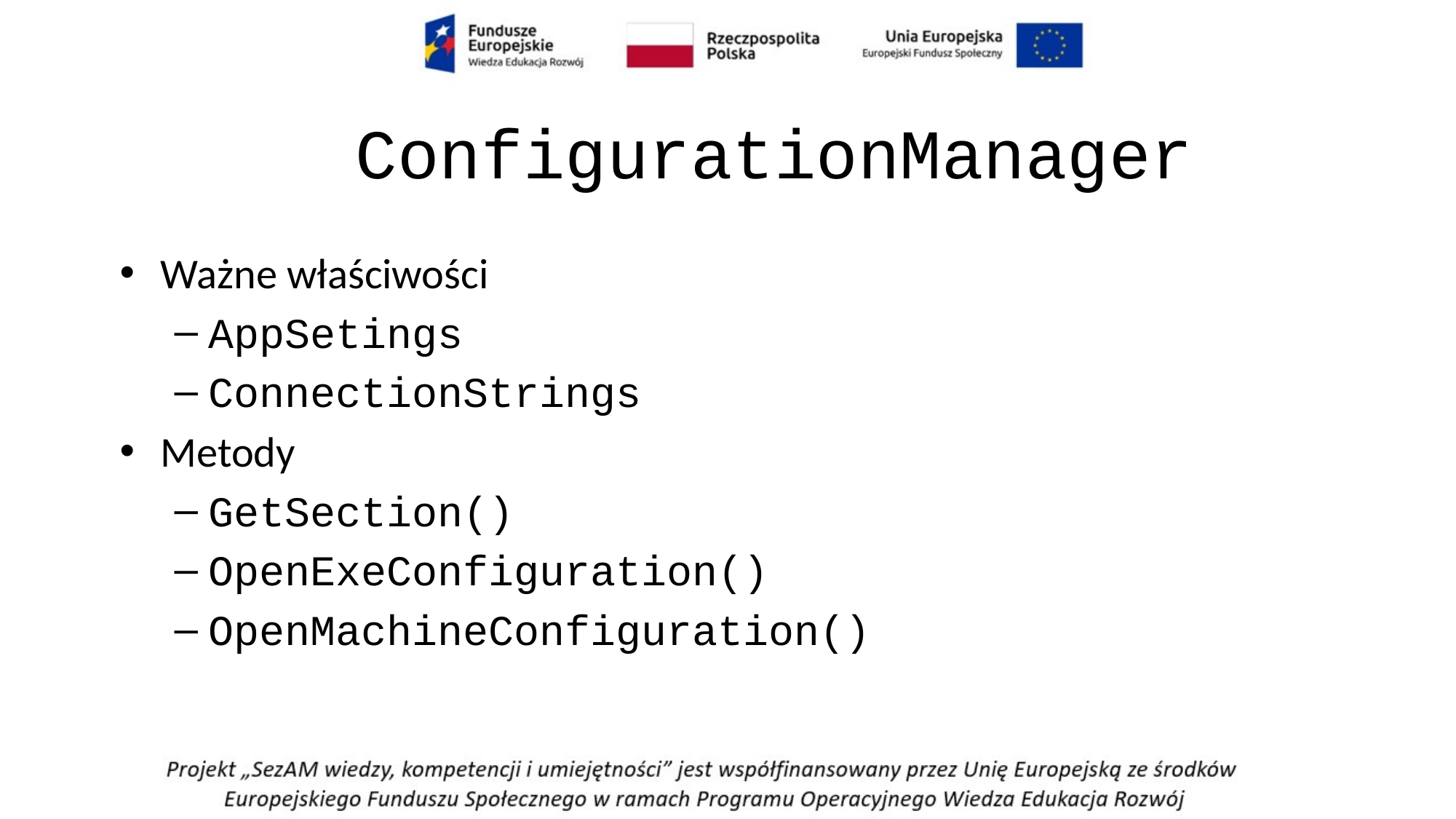

# ConfigurationManager
Ważne właściwości
AppSetings
ConnectionStrings
Metody
GetSection()
OpenExeConfiguration()
OpenMachineConfiguration()